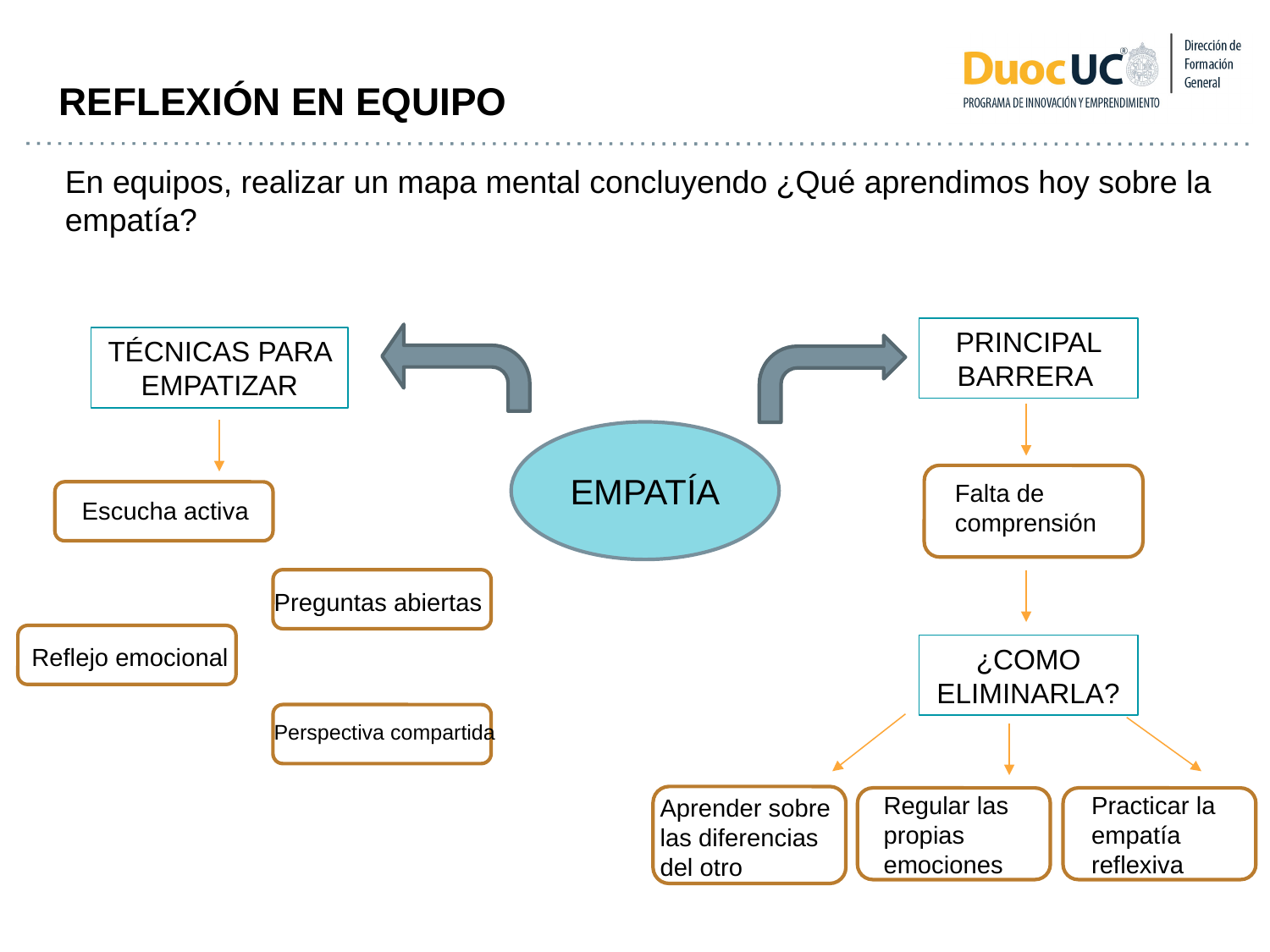

REFLEXIÓN EN EQUIPO
En equipos, realizar un mapa mental concluyendo ¿Qué aprendimos hoy sobre la empatía?
PRINCIPAL BARRERA

TÉCNICAS PARA EMPATIZAR

EMPATÍA

Falta de comprensión

Escucha activa

Preguntas abiertas

¿COMO ELIMINARLA?
Reflejo emocional

Perspectiva compartida
Regular las propias emociones
Practicar la empatía reflexiva
Aprender sobre las diferencias del otro